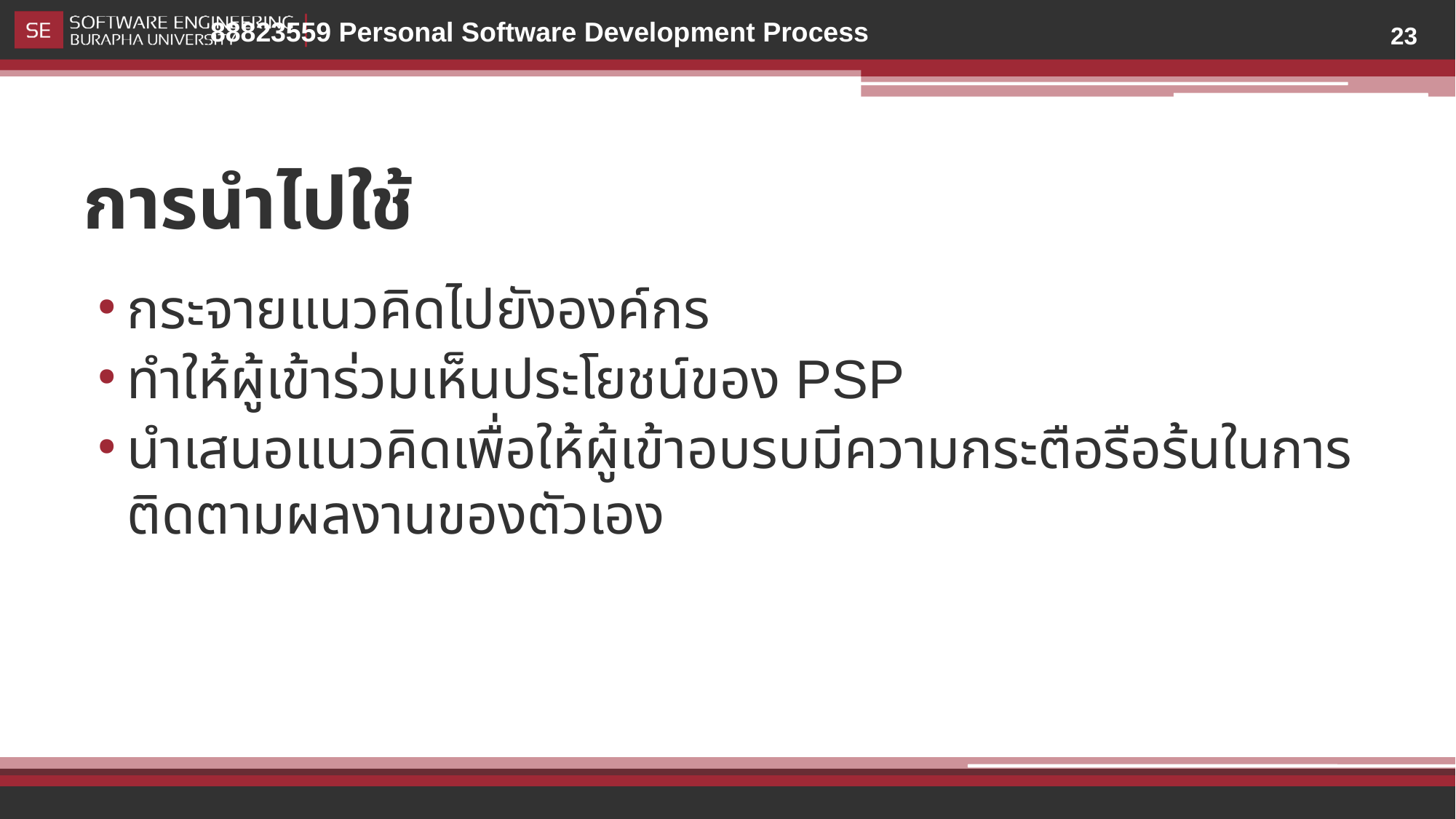

23
# การนำไปใช้
กระจายแนวคิดไปยังองค์กร
ทำให้ผู้เข้าร่วมเห็นประโยชน์ของ PSP
นำเสนอแนวคิดเพื่อให้ผู้เข้าอบรบมีความกระตือรือร้นในการติดตามผลงานของตัวเอง